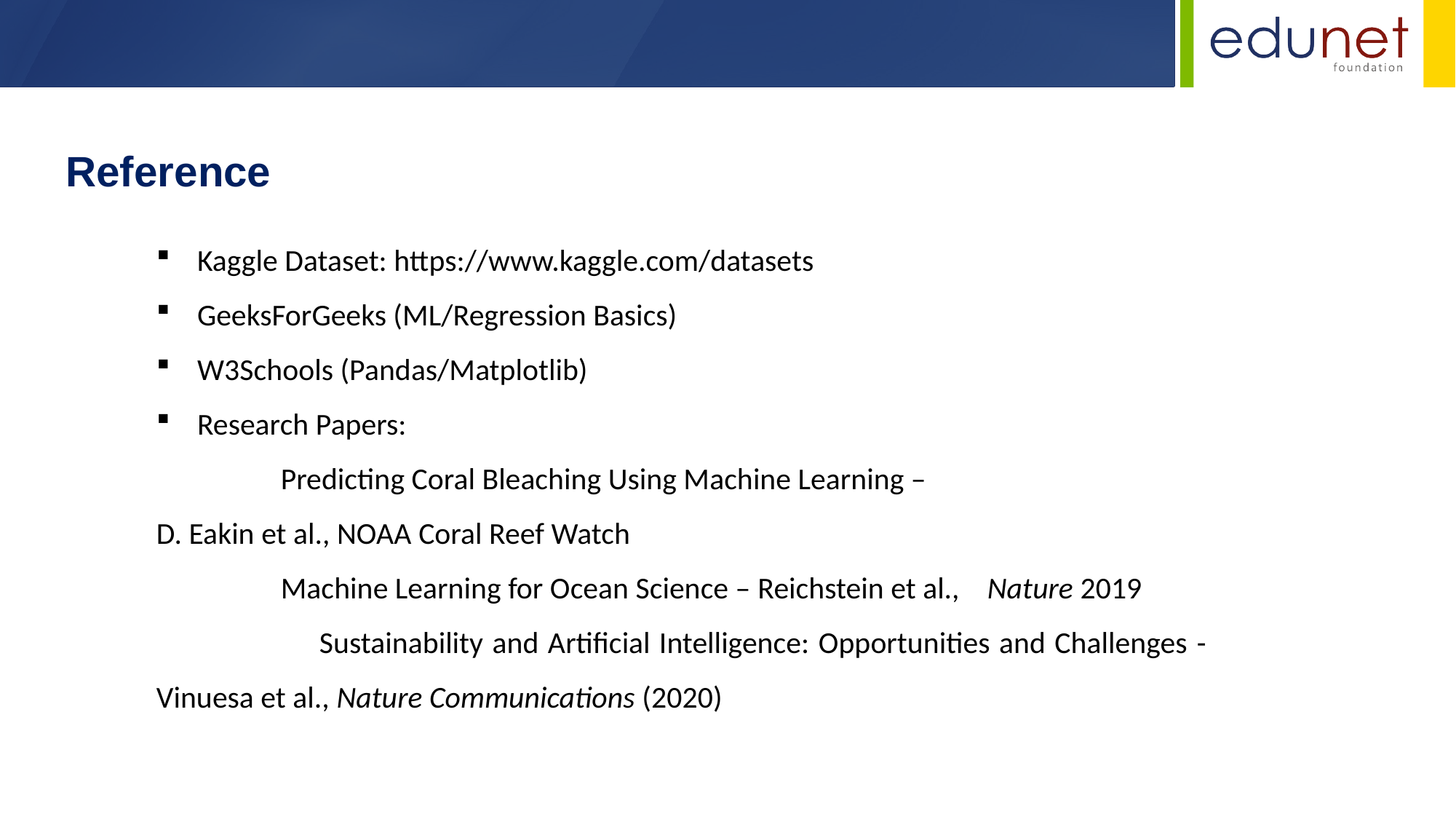

Reference
Kaggle Dataset: https://www.kaggle.com/datasets
GeeksForGeeks (ML/Regression Basics)
W3Schools (Pandas/Matplotlib)
Research Papers:
                  Predicting Coral Bleaching Using Machine Learning –
D. Eakin et al., NOAA Coral Reef Watch
                  Machine Learning for Ocean Science – Reichstein et al.,    Nature 2019
                  Sustainability and Artificial Intelligence: Opportunities and Challenges -    Vinuesa et al., Nature Communications (2020)